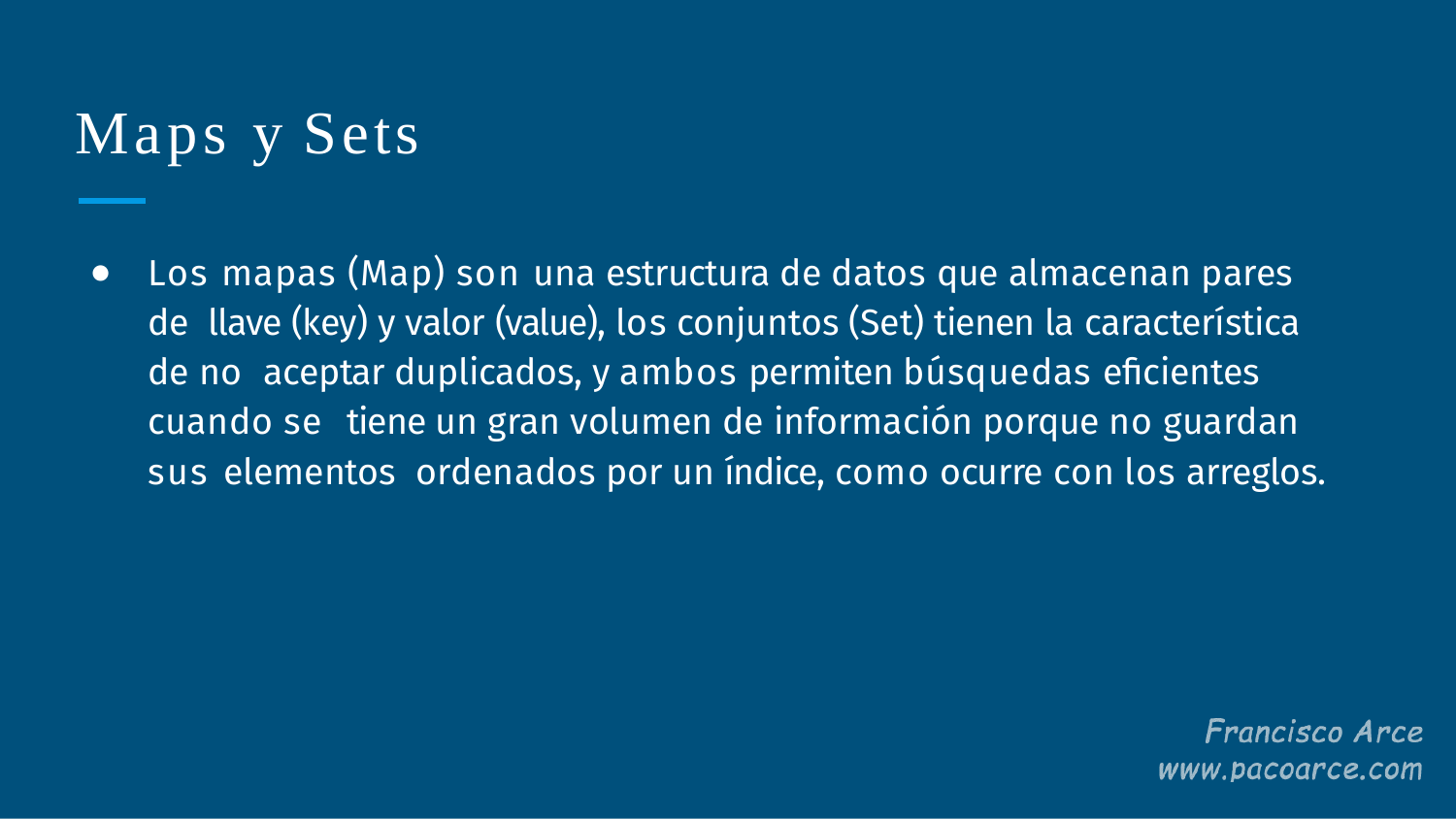

# Maps y Sets

Los mapas (Map) son una estructura de datos que almacenan pares de  llave (key) y valor (value), los conjuntos (Set) tienen la característica de no  aceptar duplicados, y ambos permiten búsquedas eﬁcientes cuando se  tiene un gran volumen de información porque no guardan sus elementos  ordenados por un índice, como ocurre con los arreglos.